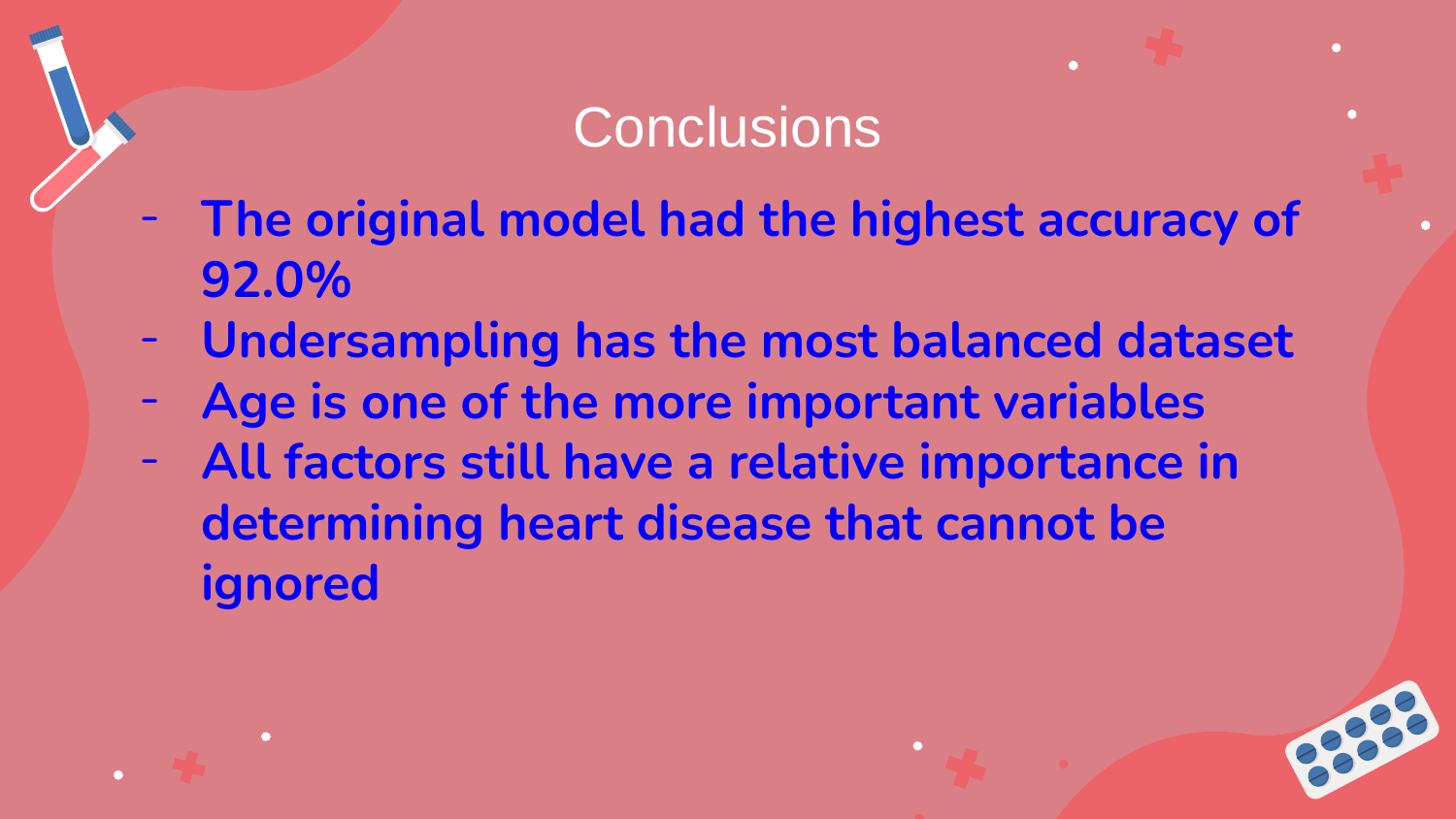

# Conclusions
The original model had the highest accuracy of 92.0%
Undersampling has the most balanced dataset
Age is one of the more important variables
All factors still have a relative importance in determining heart disease that cannot be ignored